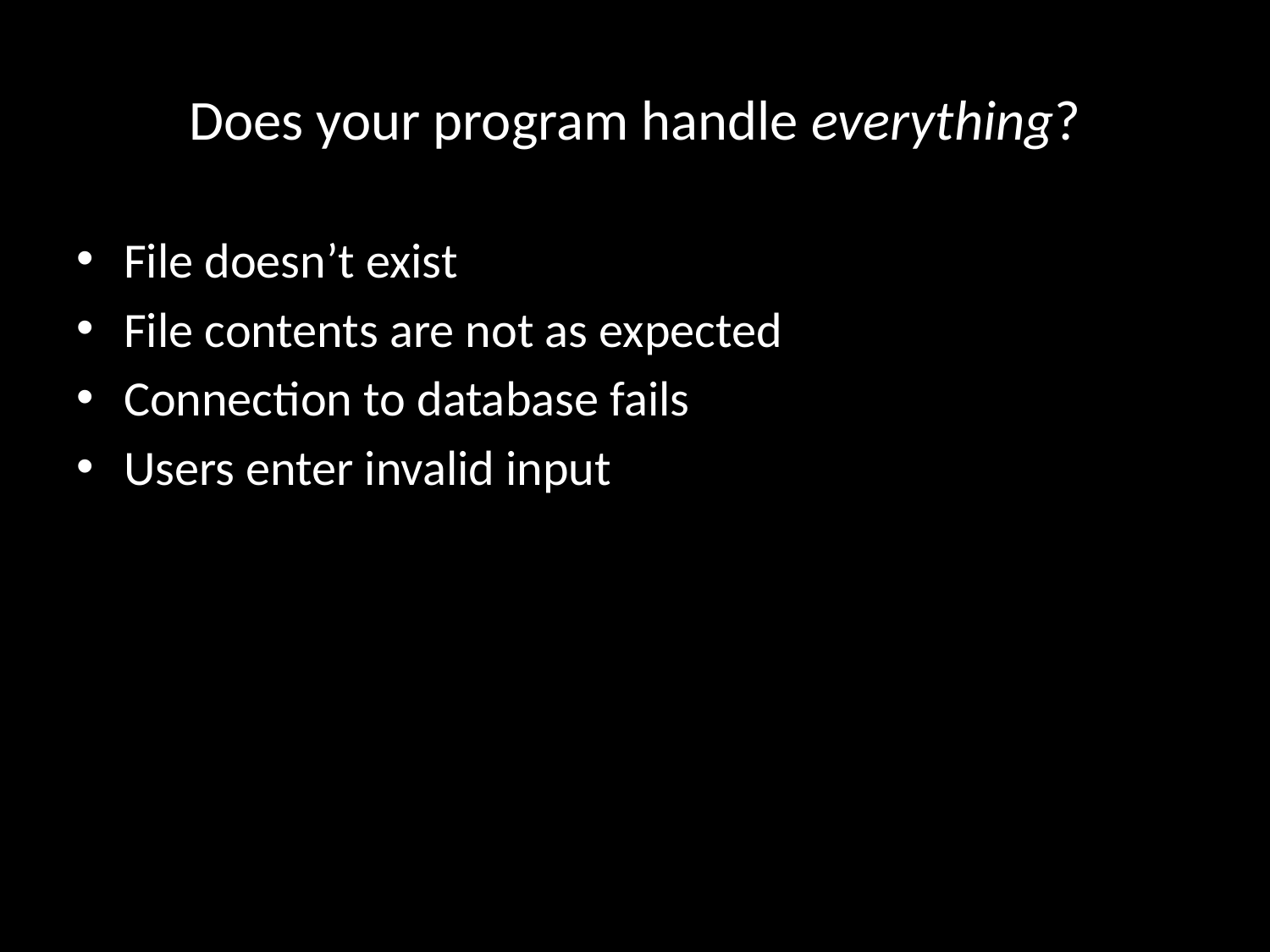

# Does your program handle everything?
File doesn’t exist
File contents are not as expected
Connection to database fails
Users enter invalid input